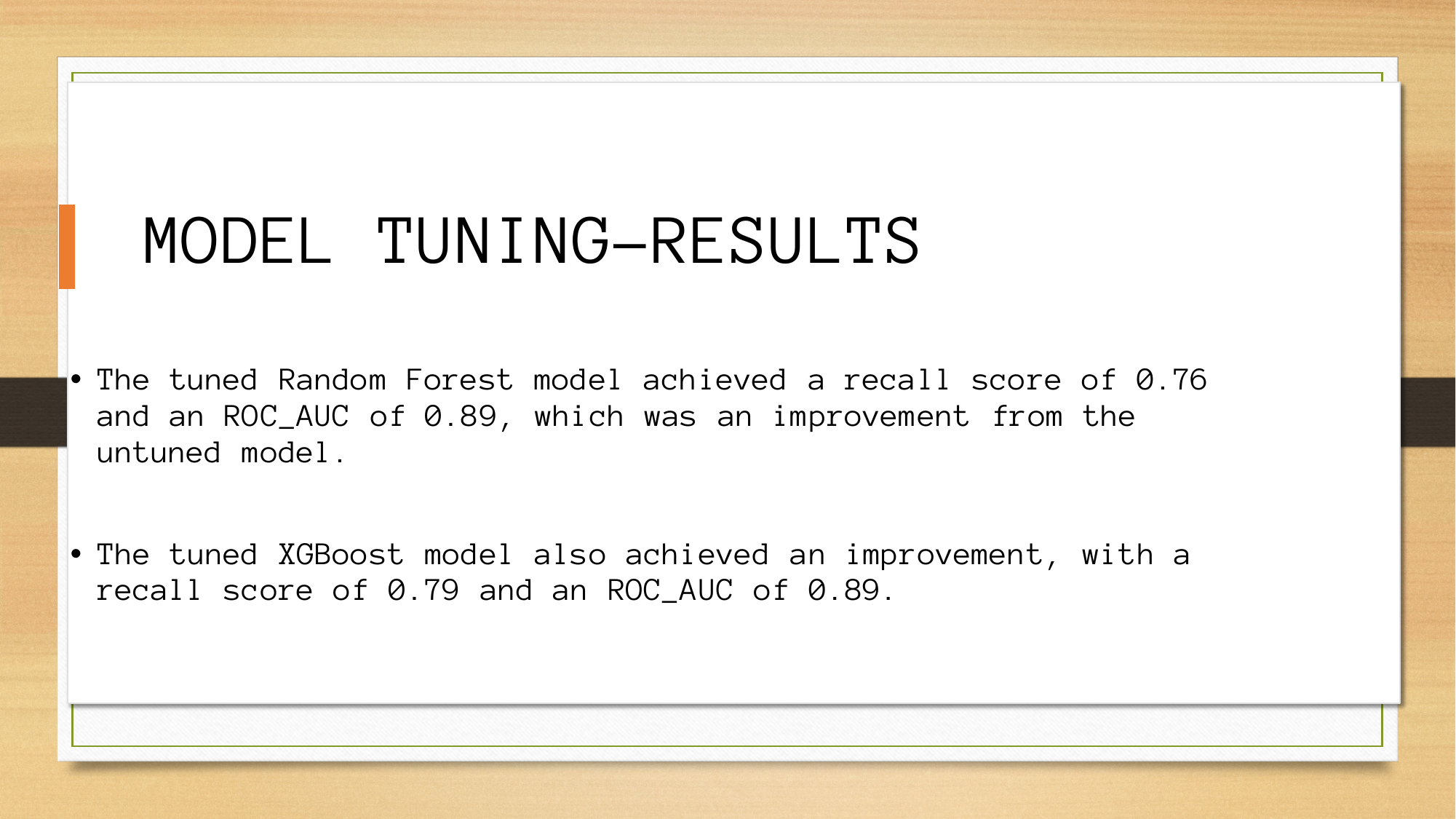

MODEL TUNING-RESULTS

• 	The tuned Random Forest model achieved a recall score of 0.76 and an ROC_AUC of 0.89, which was an improvement from the untuned model.
• 	The tuned XGBoost model also achieved an improvement, with a recall score of 0.79 and an ROC_AUC of 0.89.